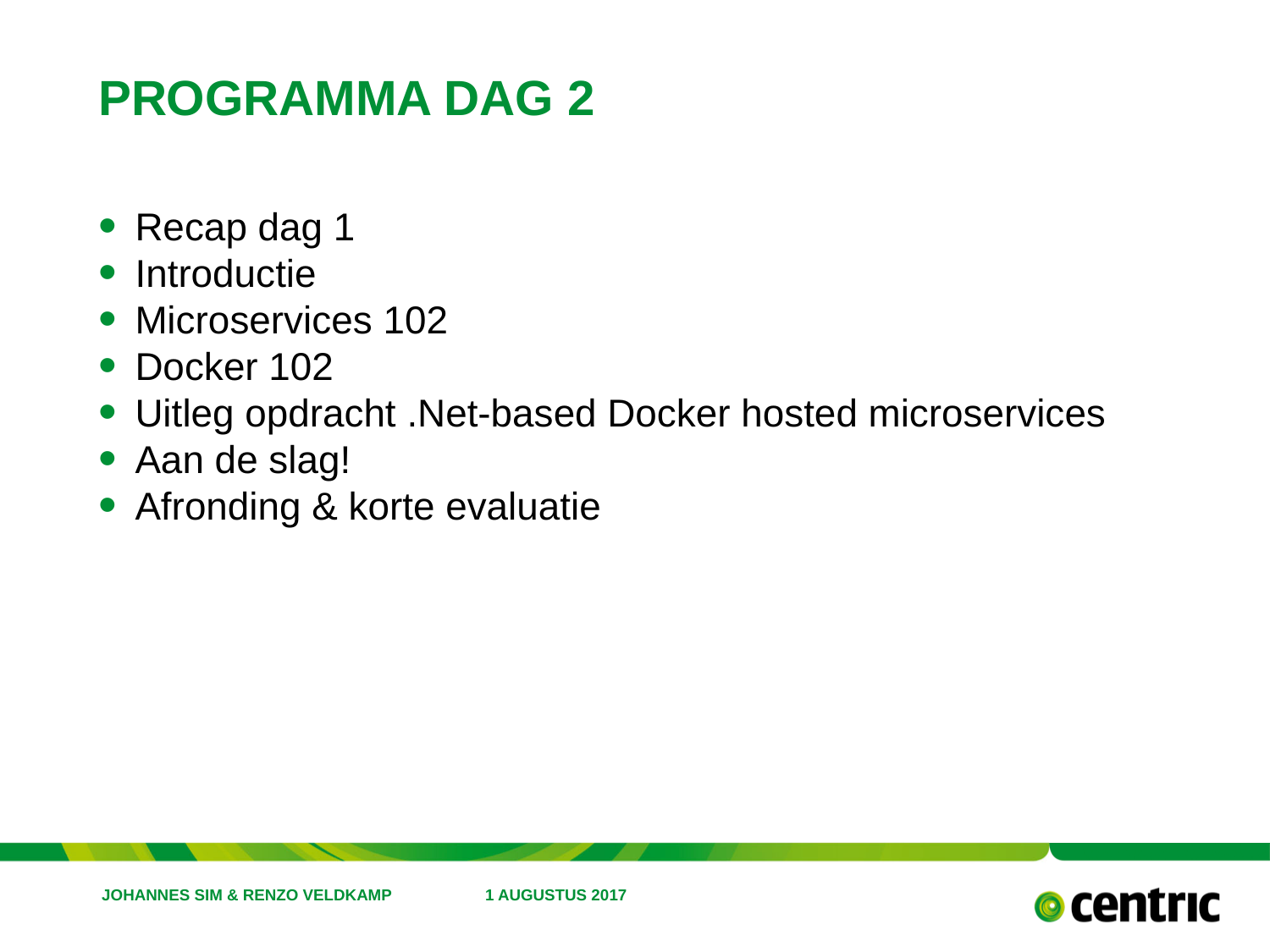

# Programma Dag 2
Recap dag 1
Introductie
Microservices 102
Docker 102
Uitleg opdracht .Net-based Docker hosted microservices
Aan de slag!
Afronding & korte evaluatie
Johannes Sim & Renzo veldkamp
1 augustus 2017